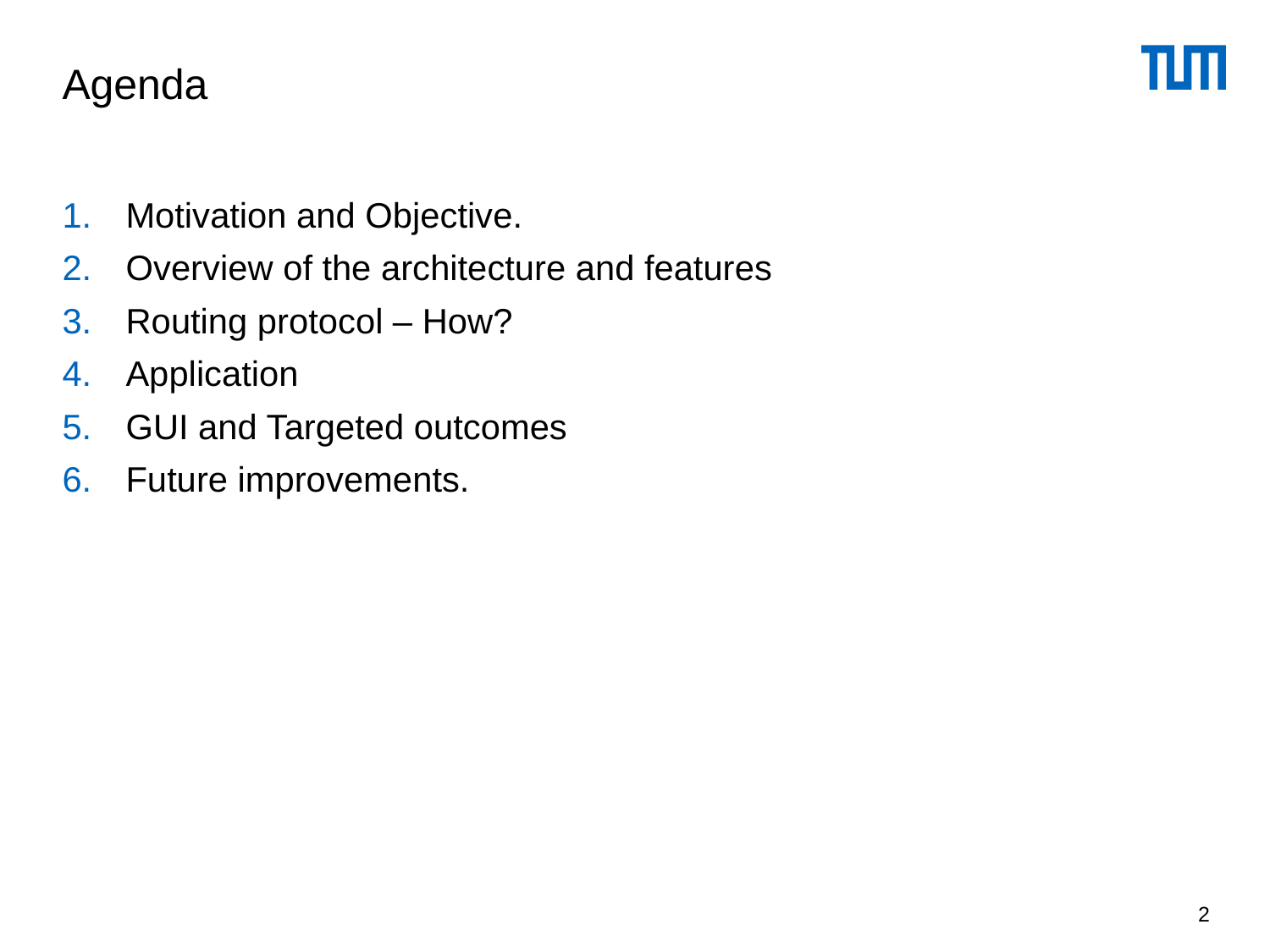

# Agenda
Motivation and Objective.
Overview of the architecture and features
Routing protocol – How?
Application
GUI and Targeted outcomes
Future improvements.
2